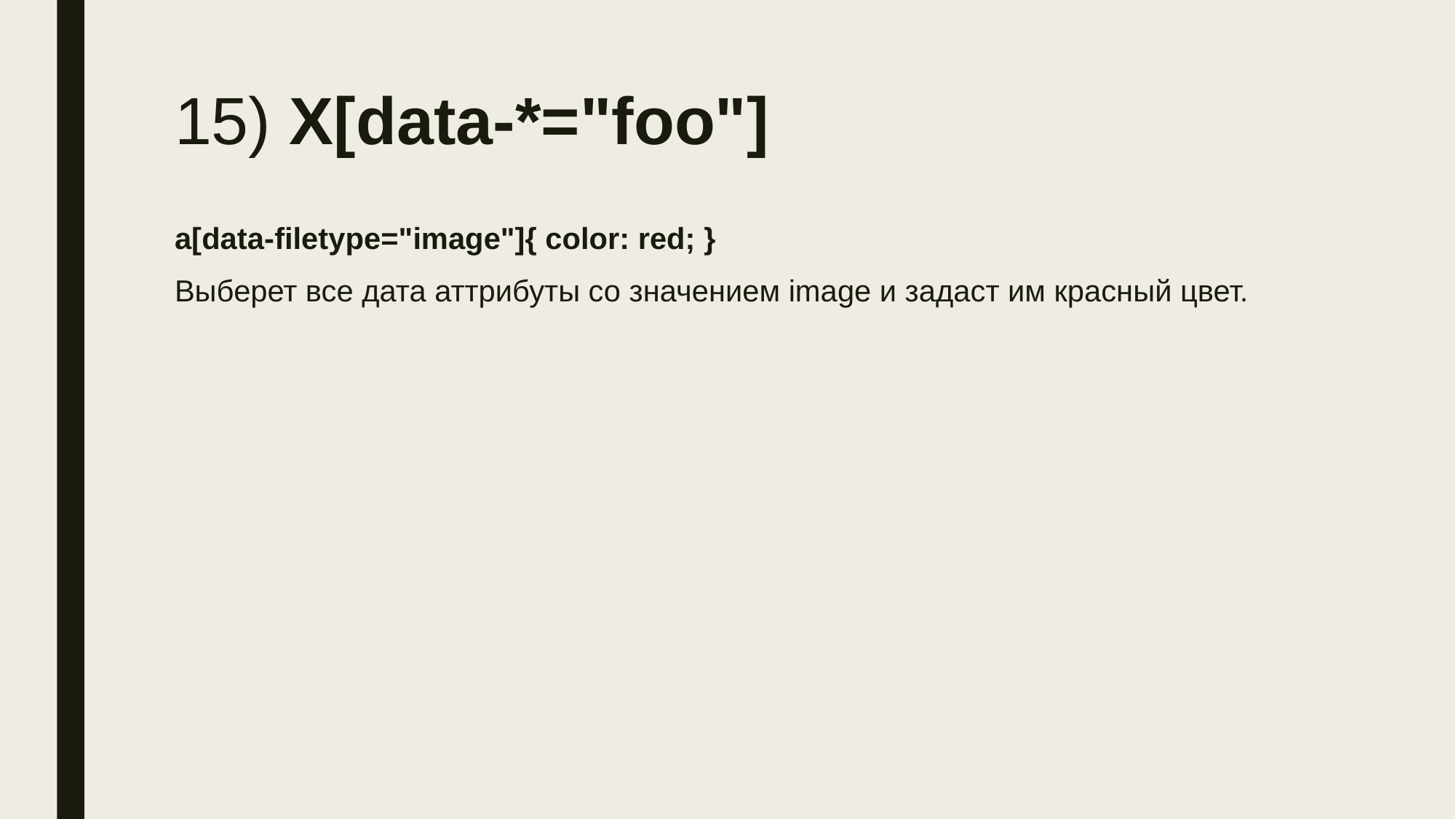

# 15) X[data-*="foo"]
a[data-filetype="image"]{ color: red; }
Выберет все дата аттрибуты со значением image и задаст им красный цвет.